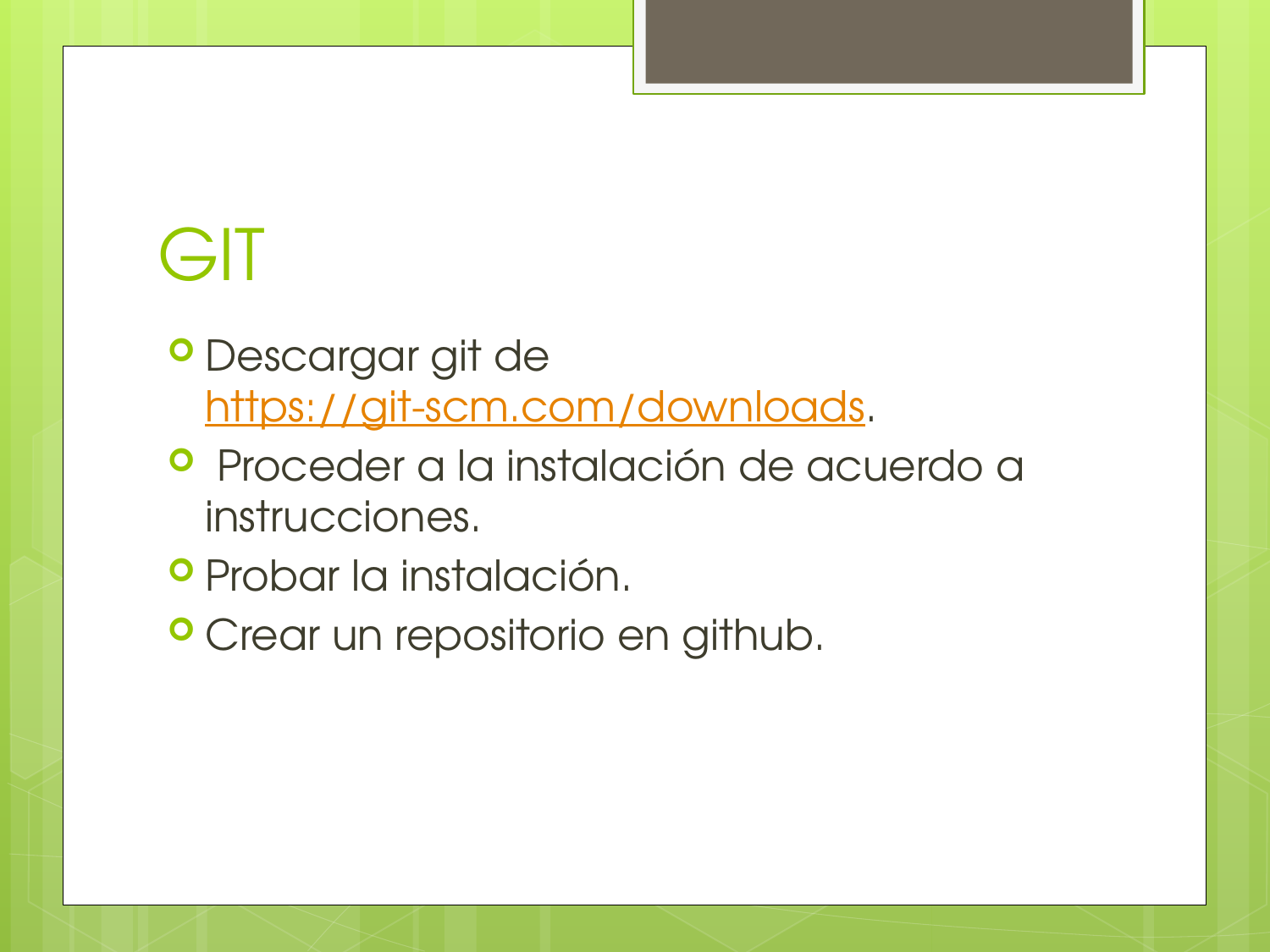

# GIT
Descargar git de https://git-scm.com/downloads.
 Proceder a la instalación de acuerdo a instrucciones.
Probar la instalación.
Crear un repositorio en github.